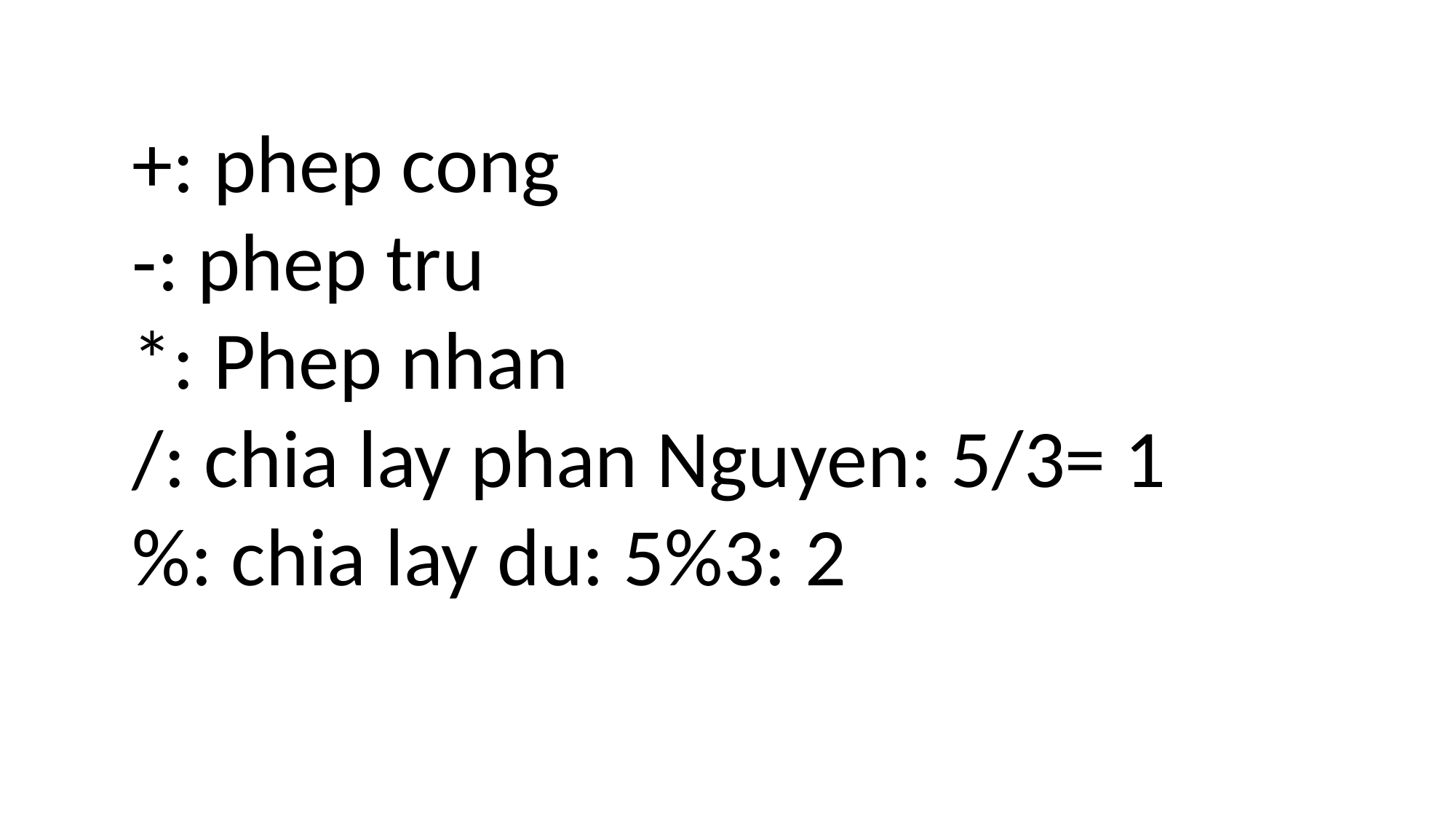

+: phep cong
-: phep tru
*: Phep nhan
/: chia lay phan Nguyen: 5/3= 1
%: chia lay du: 5%3: 2